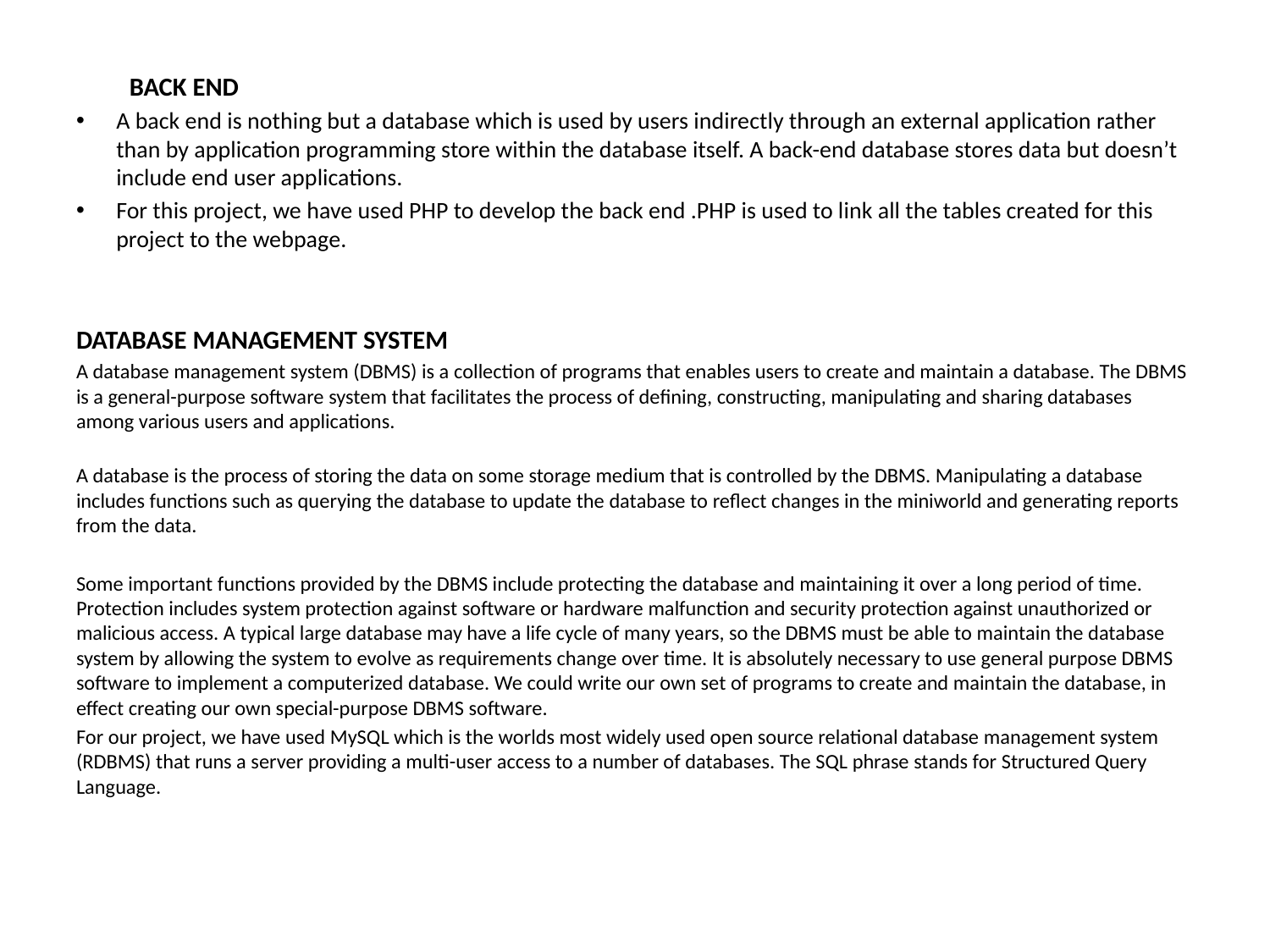

BACK END
A back end is nothing but a database which is used by users indirectly through an external application rather than by application programming store within the database itself. A back-end database stores data but doesn’t include end user applications.
For this project, we have used PHP to develop the back end .PHP is used to link all the tables created for this project to the webpage.

DATABASE MANAGEMENT SYSTEM
A database management system (DBMS) is a collection of programs that enables users to create and maintain a database. The DBMS is a general-purpose software system that facilitates the process of defining, constructing, manipulating and sharing databases among various users and applications.

A database is the process of storing the data on some storage medium that is controlled by the DBMS. Manipulating a database includes functions such as querying the database to update the database to reflect changes in the miniworld and generating reports from the data.

Some important functions provided by the DBMS include protecting the database and maintaining it over a long period of time. Protection includes system protection against software or hardware malfunction and security protection against unauthorized or malicious access. A typical large database may have a life cycle of many years, so the DBMS must be able to maintain the database system by allowing the system to evolve as requirements change over time. It is absolutely necessary to use general purpose DBMS software to implement a computerized database. We could write our own set of programs to create and maintain the database, in effect creating our own special-purpose DBMS software.
For our project, we have used MySQL which is the worlds most widely used open source relational database management system (RDBMS) that runs a server providing a multi-user access to a number of databases. The SQL phrase stands for Structured Query Language.